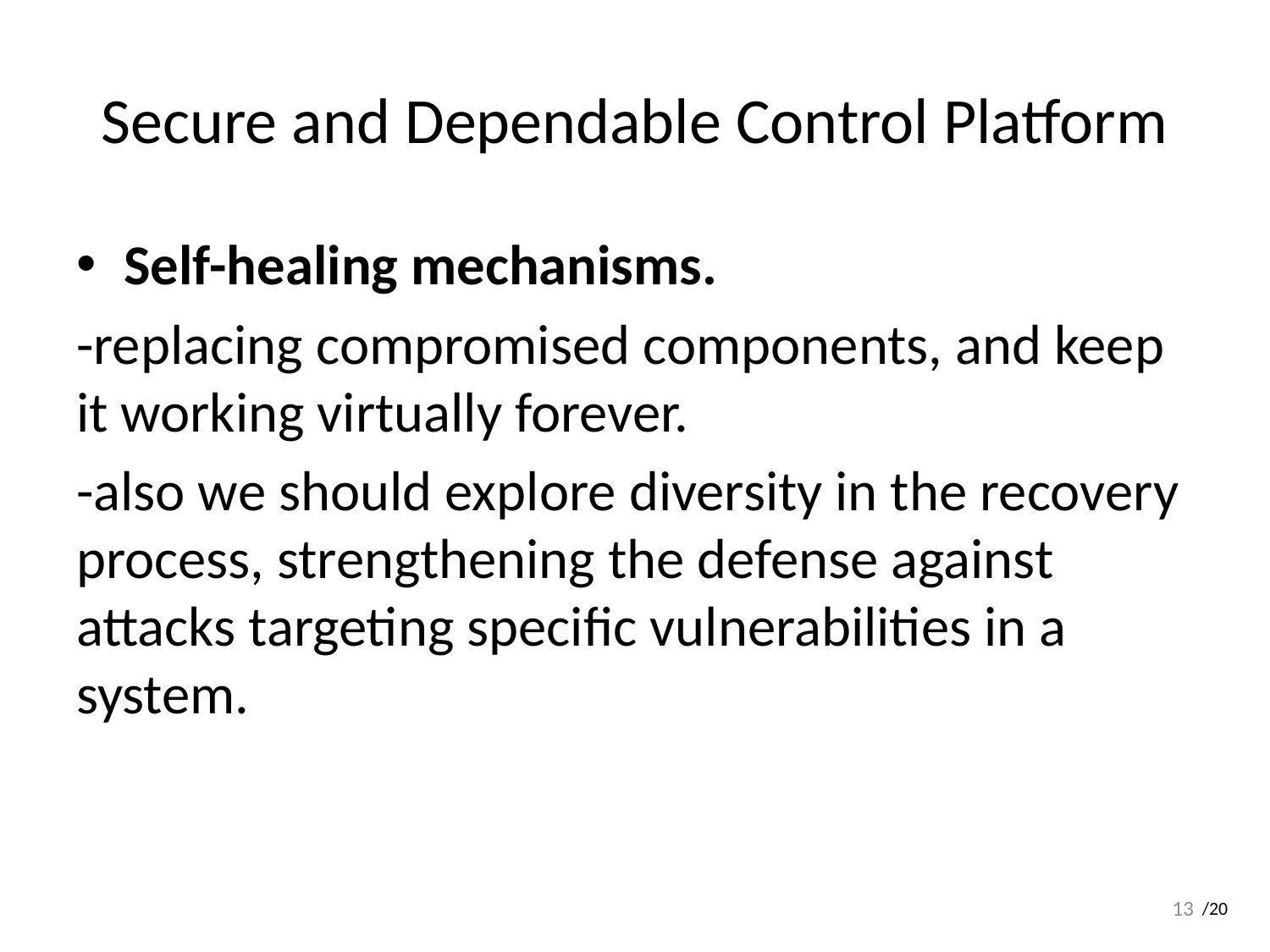

# Secure and Dependable Control Platform
Self-healing mechanisms.
-replacing compromised components, and keep it working virtually forever.
-also we should explore diversity in the recovery process, strengthening the defense against attacks targeting speciﬁc vulnerabilities in a system.
13
/20